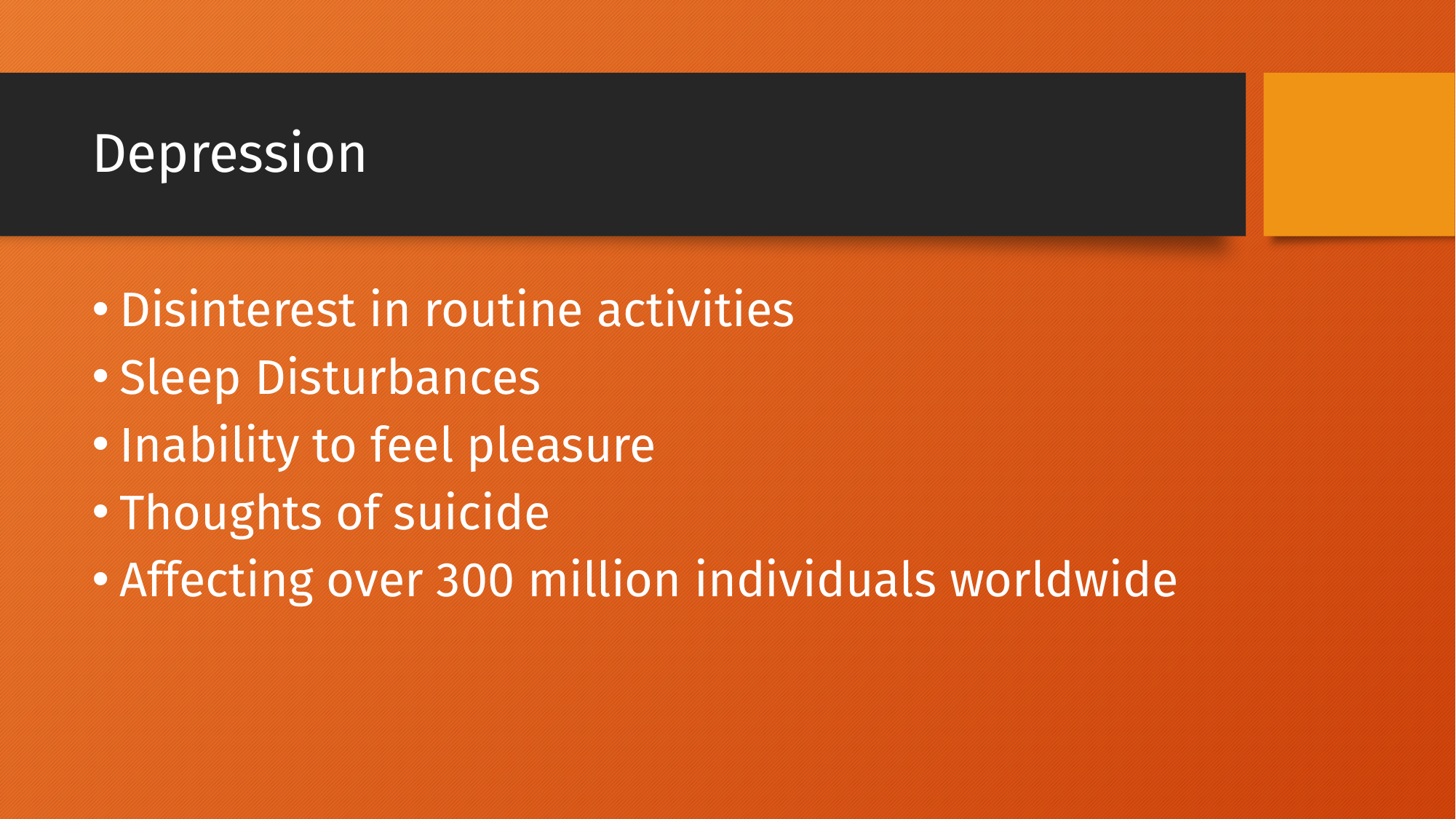

# Depression
Disinterest in routine activities
Sleep Disturbances
Inability to feel pleasure
Thoughts of suicide
Affecting over 300 million individuals worldwide